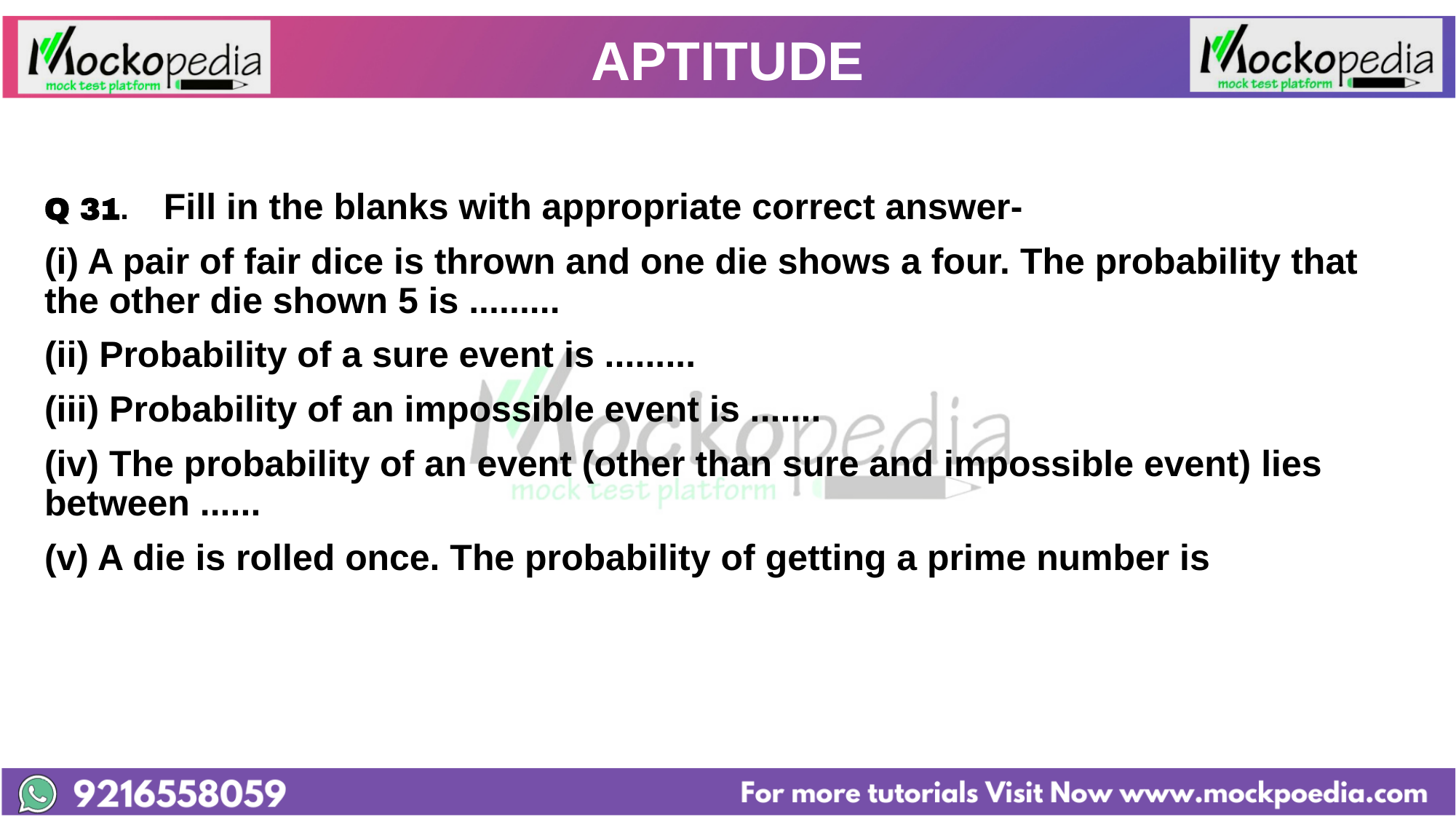

# APTITUDE

Q 31.	 Fill in the blanks with appropriate correct answer-
(i) A pair of fair dice is thrown and one die shows a four. The probability that the other die shown 5 is .........
(ii) Probability of a sure event is .........
(iii) Probability of an impossible event is .......
(iv) The probability of an event (other than sure and impossible event) lies between ......
(v) A die is rolled once. The probability of getting a prime number is